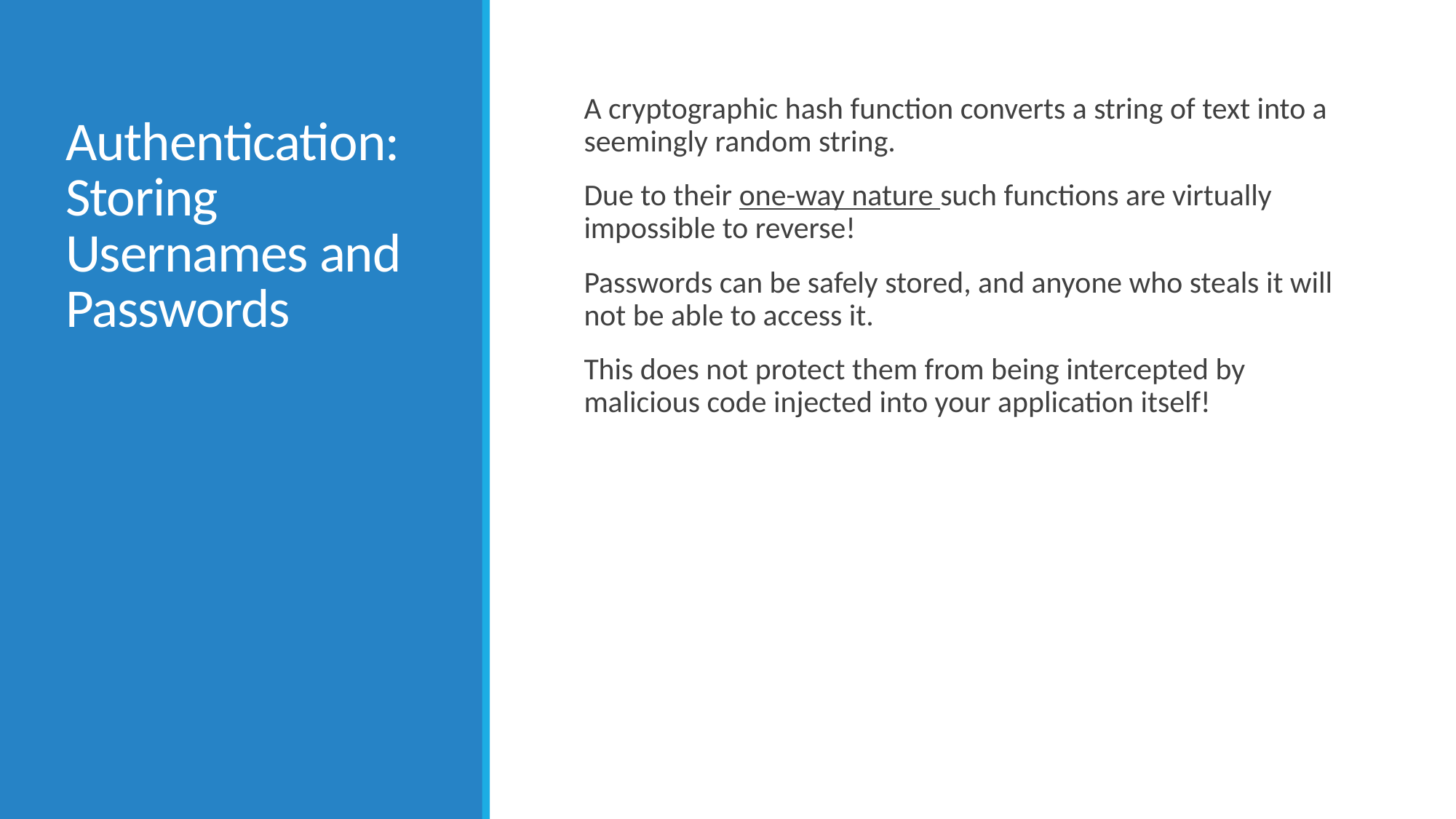

# Authentication: Storing Usernames and Passwords
A cryptographic hash function converts a string of text into a seemingly random string.
Due to their one-way nature such functions are virtually impossible to reverse!
Passwords can be safely stored, and anyone who steals it will not be able to access it.
This does not protect them from being intercepted by malicious code injected into your application itself!